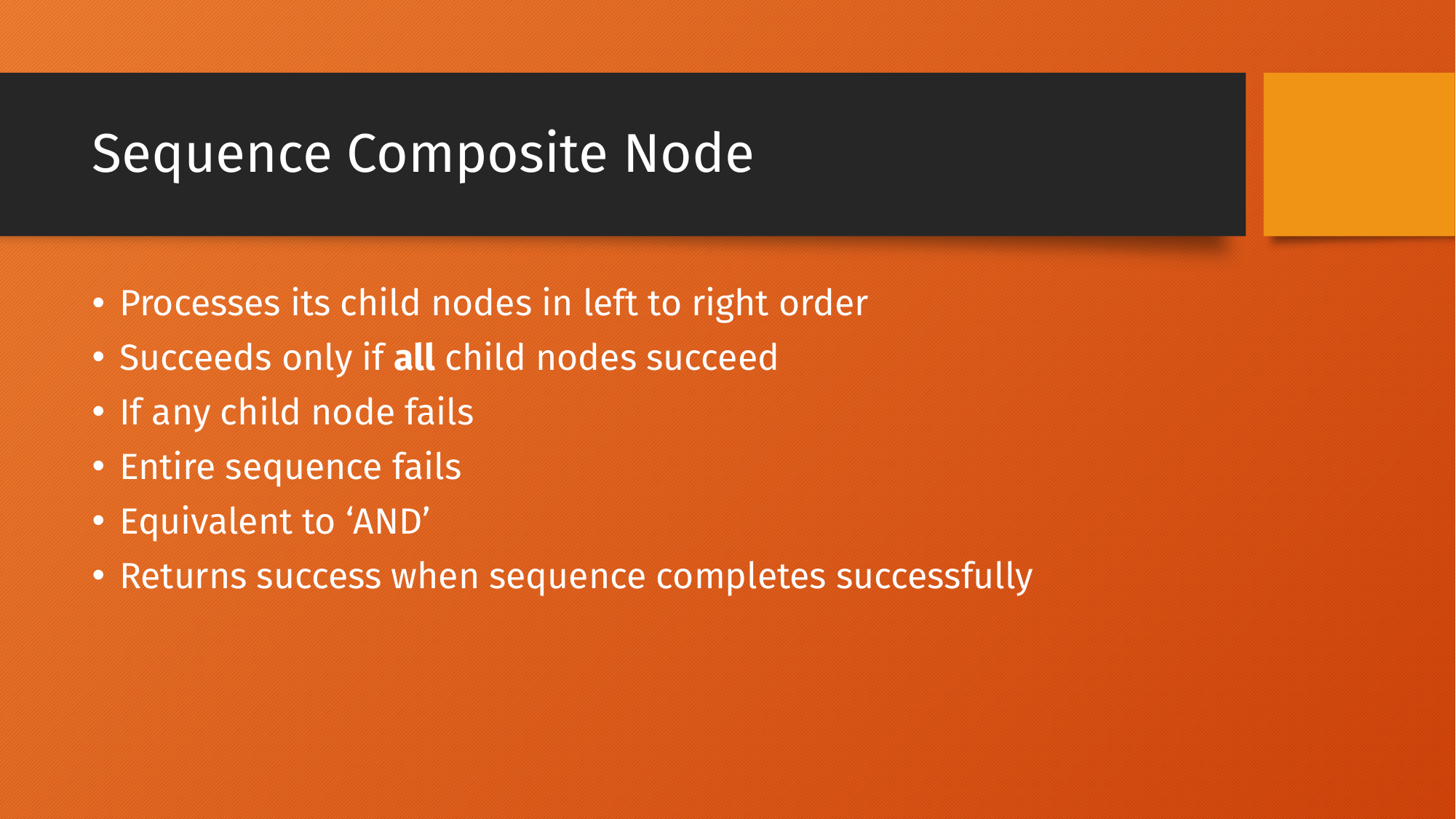

# Sequence Composite Node
Processes its child nodes in left to right order
Succeeds only if all child nodes succeed
If any child node fails
Entire sequence fails
Equivalent to ‘AND’
Returns success when sequence completes successfully